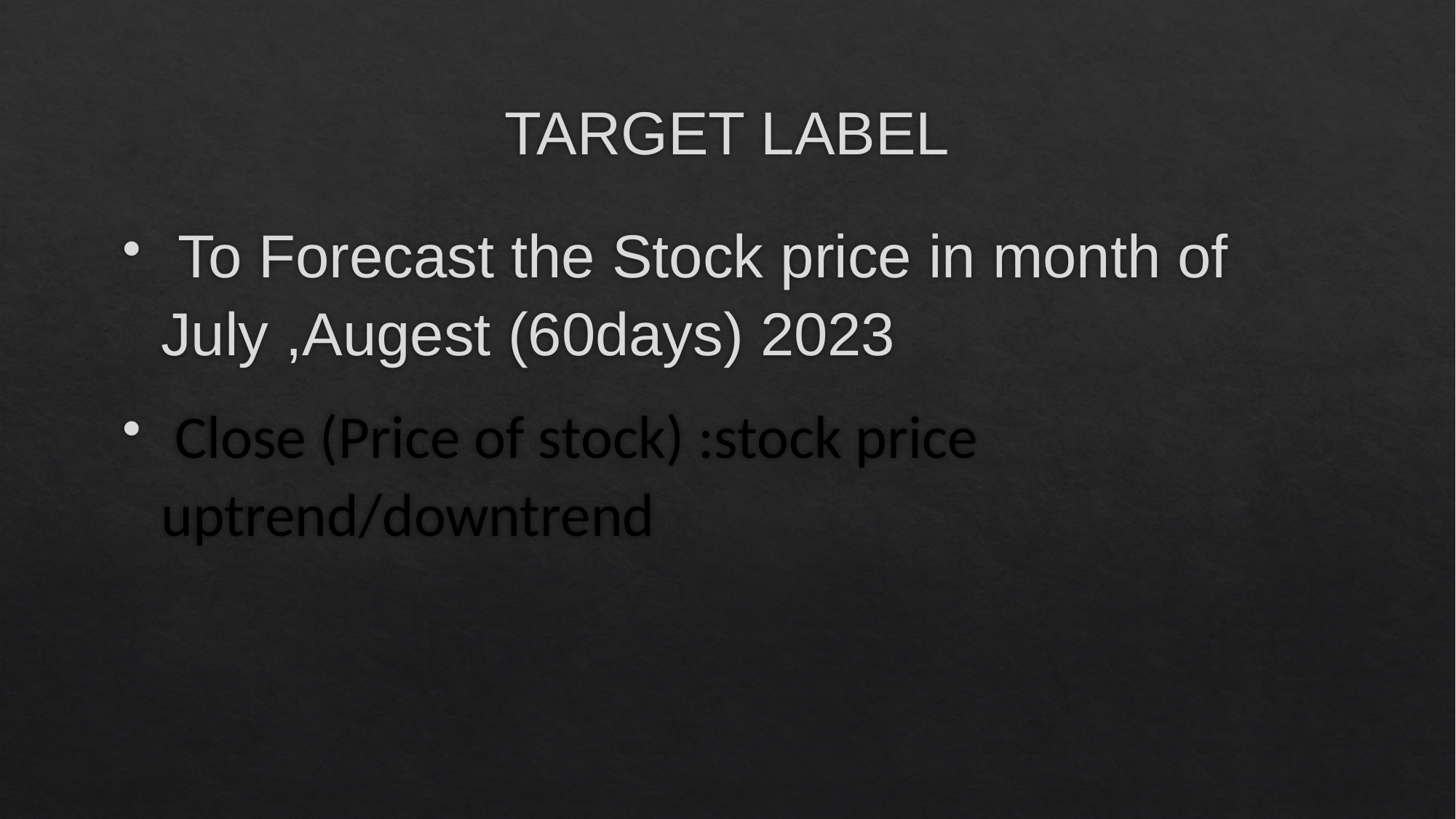

# TARGET LABEL
 To Forecast the Stock price in month of  July ,Augest (60days) 2023
 Close (Price of stock) :stock price uptrend/downtrend